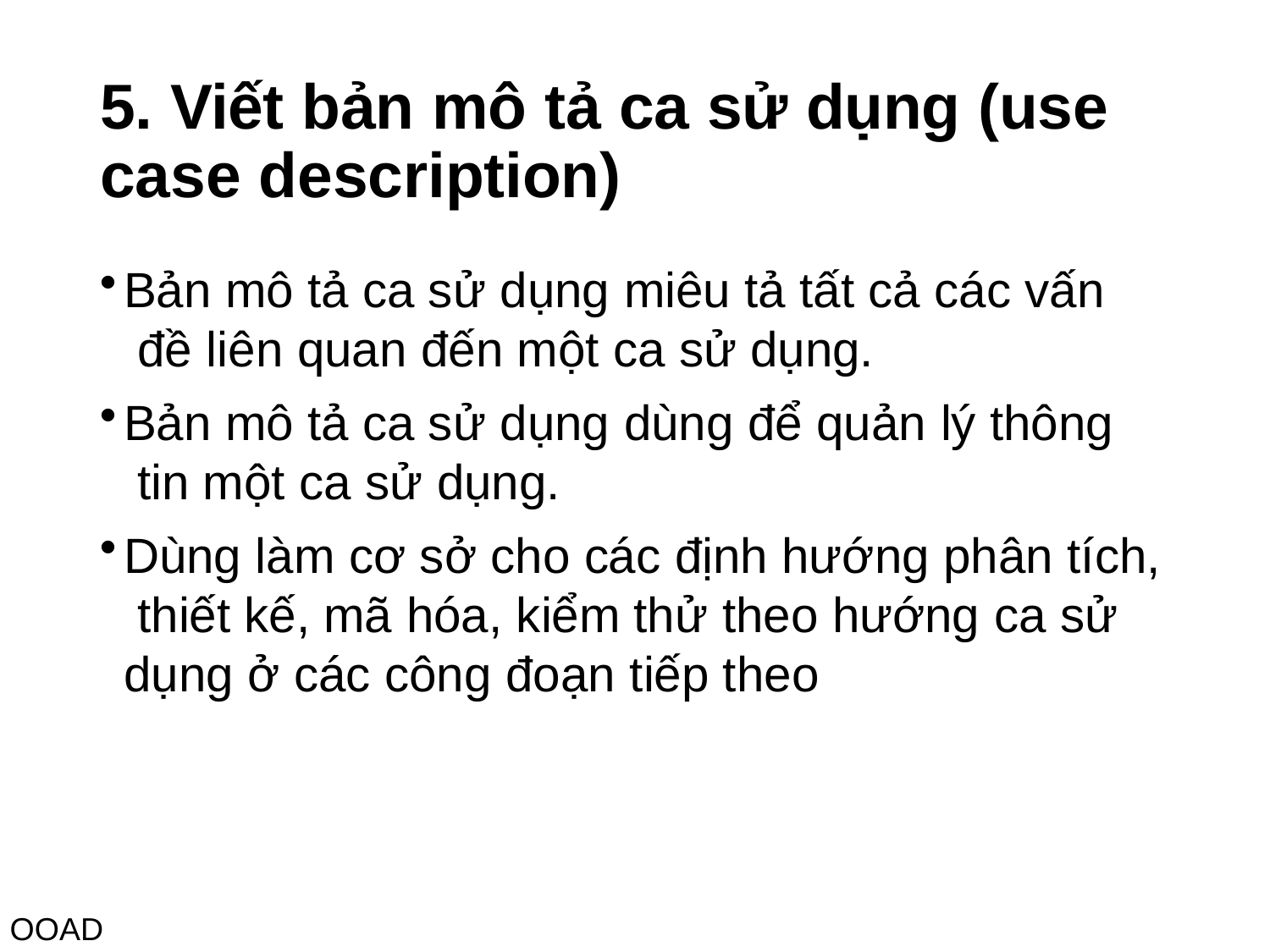

# 5. Viết bản mô tả ca sử dụng (use  case description)
Bản mô tả ca sử dụng miêu tả tất cả các vấn  đề liên quan đến một ca sử dụng.
Bản mô tả ca sử dụng dùng để quản lý thông  tin một ca sử dụng.
Dùng làm cơ sở cho các định hướng phân tích,  thiết kế, mã hóa, kiểm thử theo hướng ca sử  dụng ở các công đoạn tiếp theo
OOAD